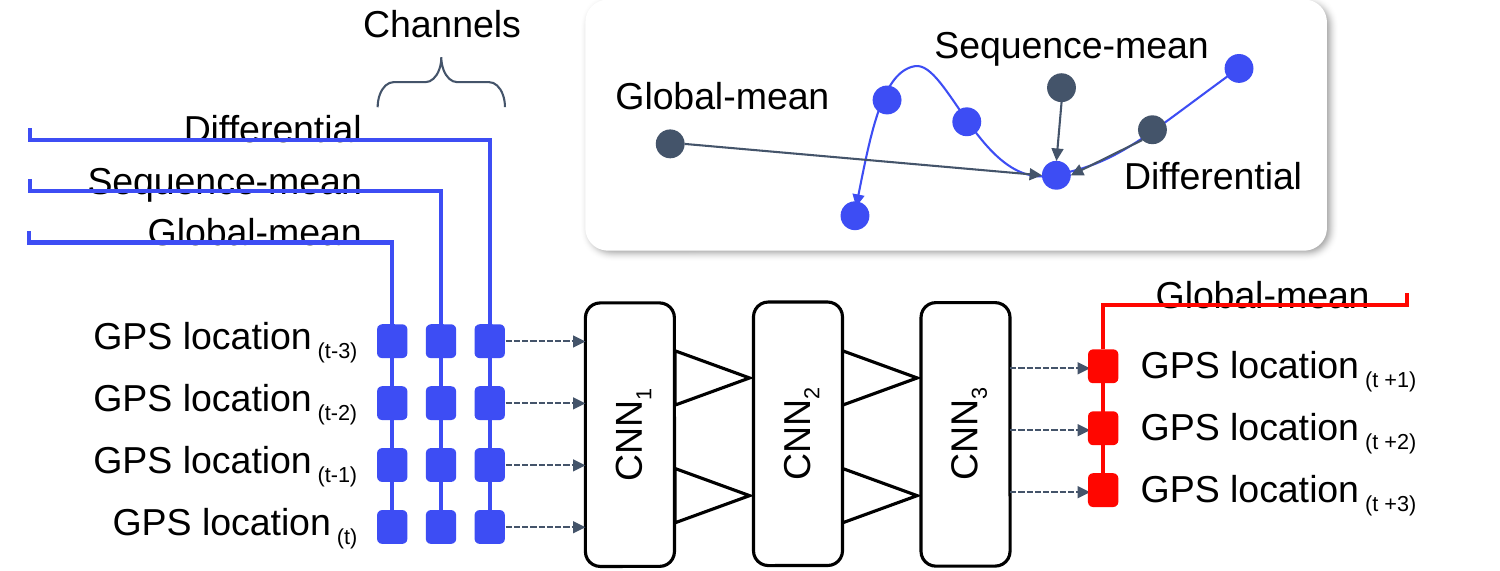

Channels

Sequence-mean

Global-mean

Differential

Differential
Sequence-mean
Global-mean
Global-mean
CNN2
CNN3
CNN1
GPS location (t-3)

GPS location (t +1)

GPS location (t-2)
GPS location (t +2)

GPS location (t-1)

GPS location (t +3)

GPS location (t)